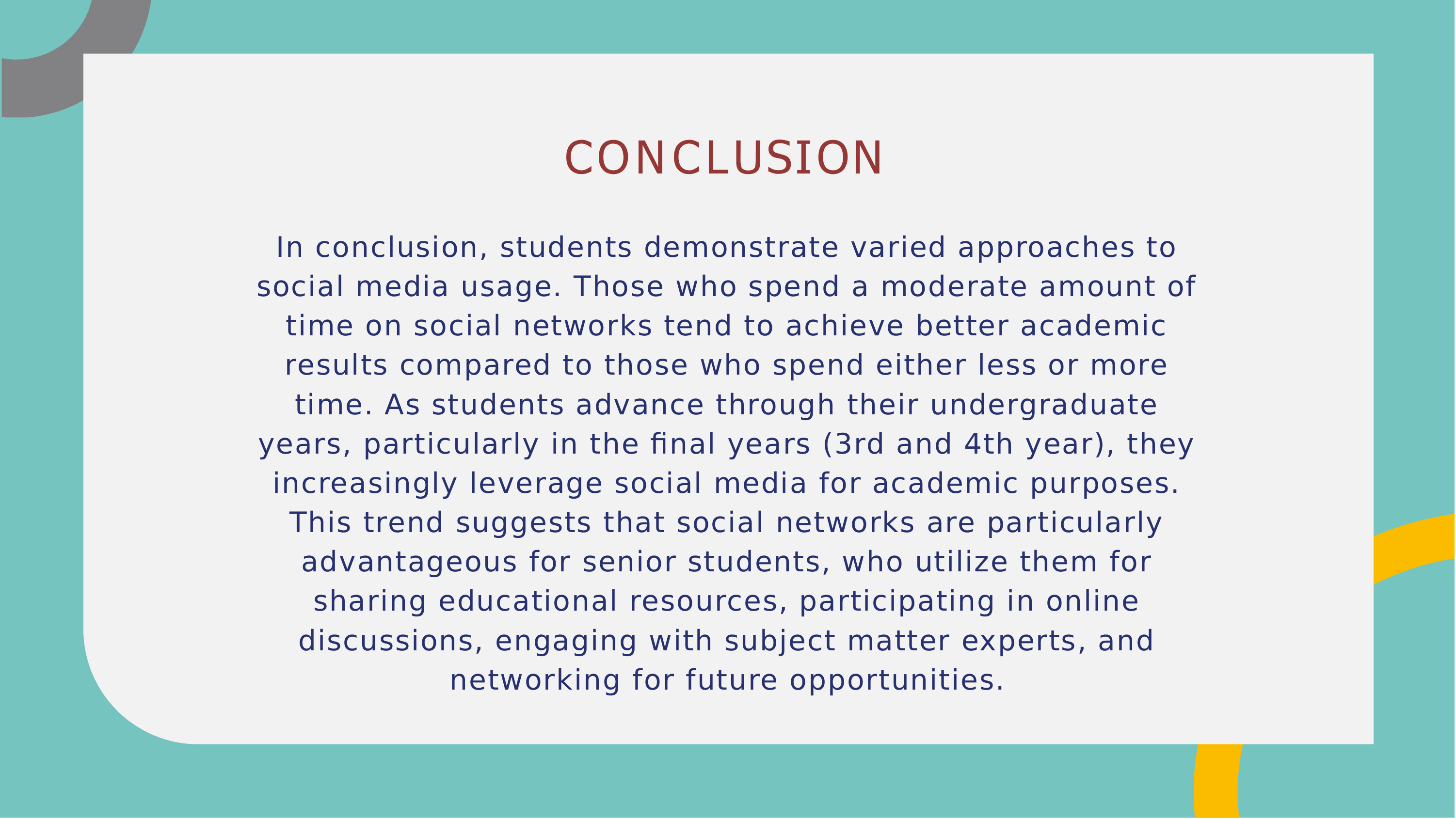

# CONCLUSION
In conclusion, students demonstrate varied approaches to social media usage. Those who spend a moderate amount of time on social networks tend to achieve better academic results compared to those who spend either less or more time. As students advance through their undergraduate years, particularly in the final years (3rd and 4th year), they increasingly leverage social media for academic purposes. This trend suggests that social networks are particularly advantageous for senior students, who utilize them for sharing educational resources, participating in online discussions, engaging with subject matter experts, and networking for future opportunities.